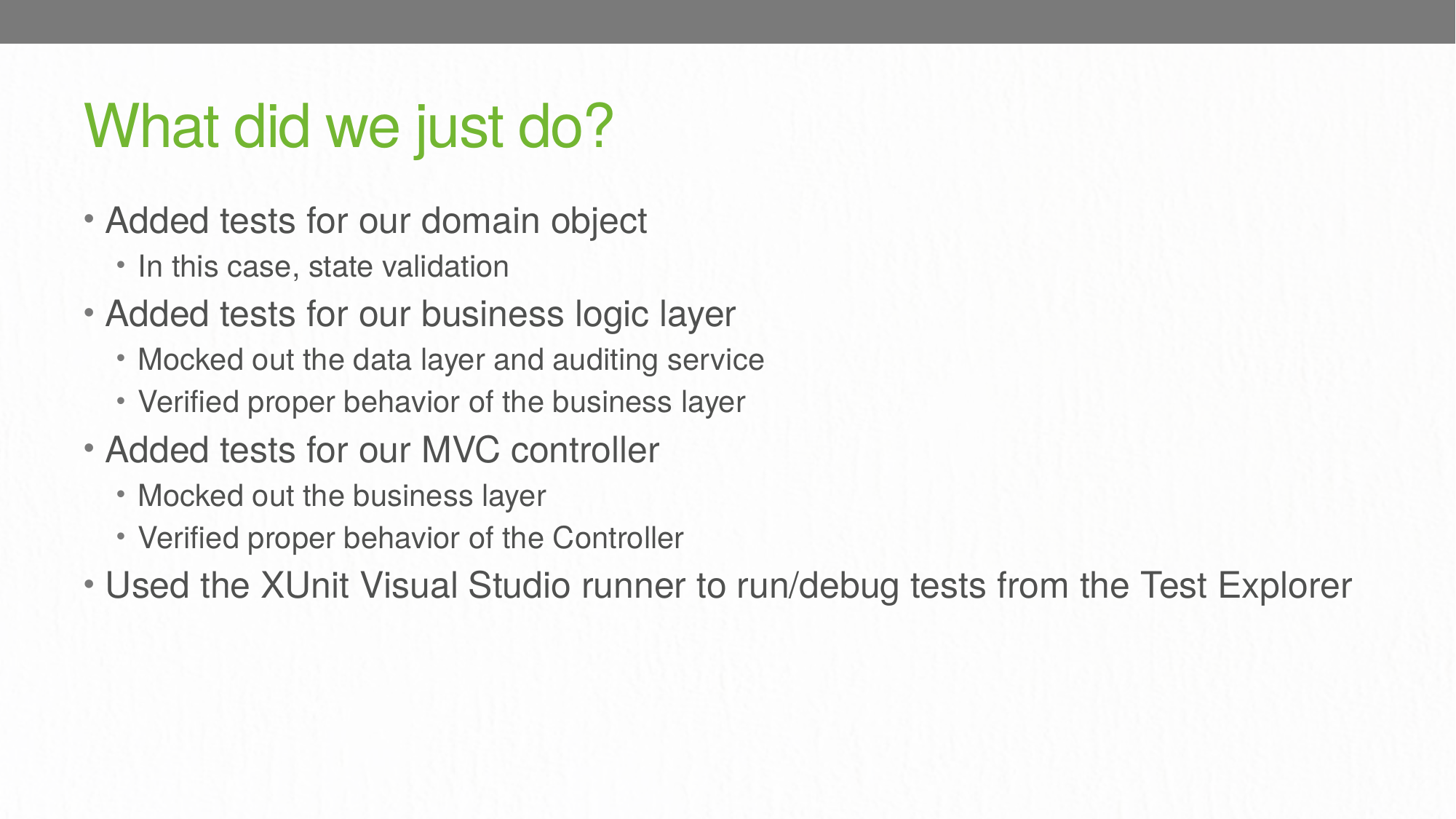

# What did we just do?
Added tests for our domain object
In this case, state validation
Added tests for our business logic layer
Mocked out the data layer and auditing service
Verified proper behavior of the business layer
Added tests for our MVC controller
Mocked out the business layer
Verified proper behavior of the Controller
Used the XUnit Visual Studio runner to run/debug tests from the Test Explorer